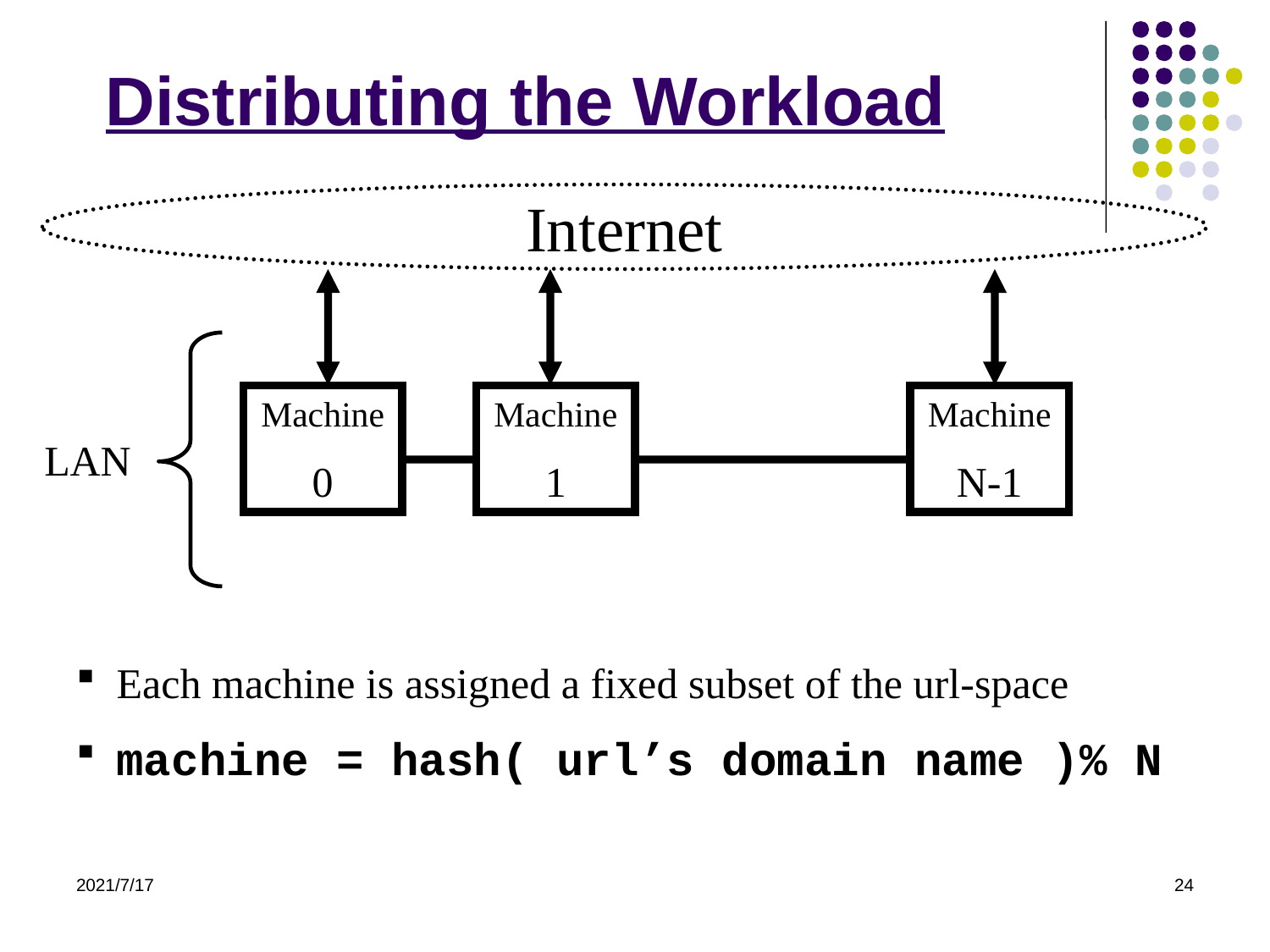

Distributing the Workload
Internet

Machine
0
Machine
1
Machine
N-1
LAN

 Each machine is assigned a fixed subset of the url-space
 machine = hash( url’s domain name )% N
2021/7/17
24